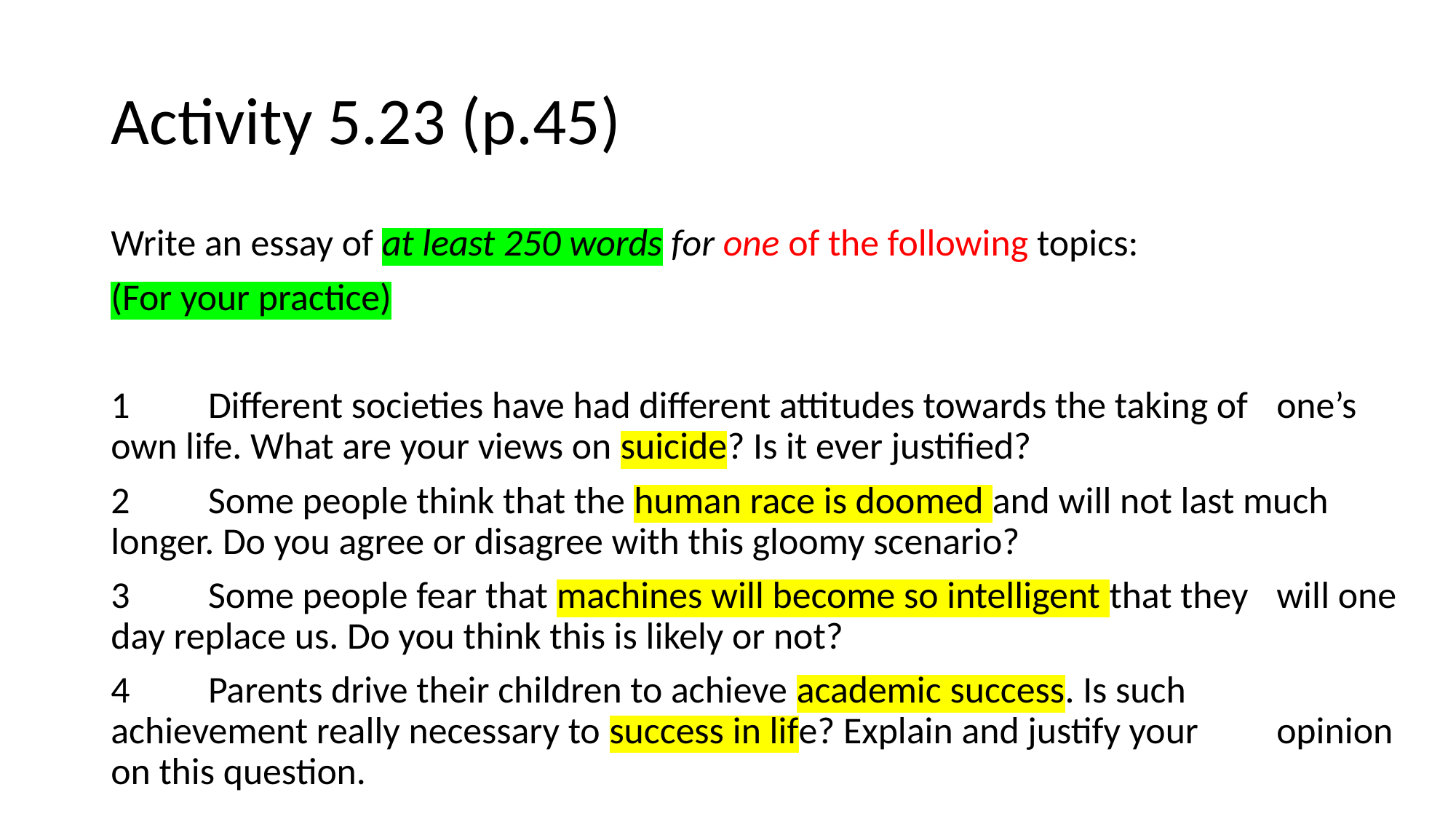

# Activity 5.23 (p.45)
Write an essay of at least 250 words for one of the following topics:
(For your practice)

1 	Different societies have had different attitudes towards the taking of 	one’s own life. What are your views on suicide? Is it ever justified?
2 	Some people think that the human race is doomed and will not last much 	longer. Do you agree or disagree with this gloomy scenario?
3 	Some people fear that machines will become so intelligent that they 	will one day replace us. Do you think this is likely or not?
4 	Parents drive their children to achieve academic success. Is such 	achievement really necessary to success in life? Explain and justify your 	opinion on this question.